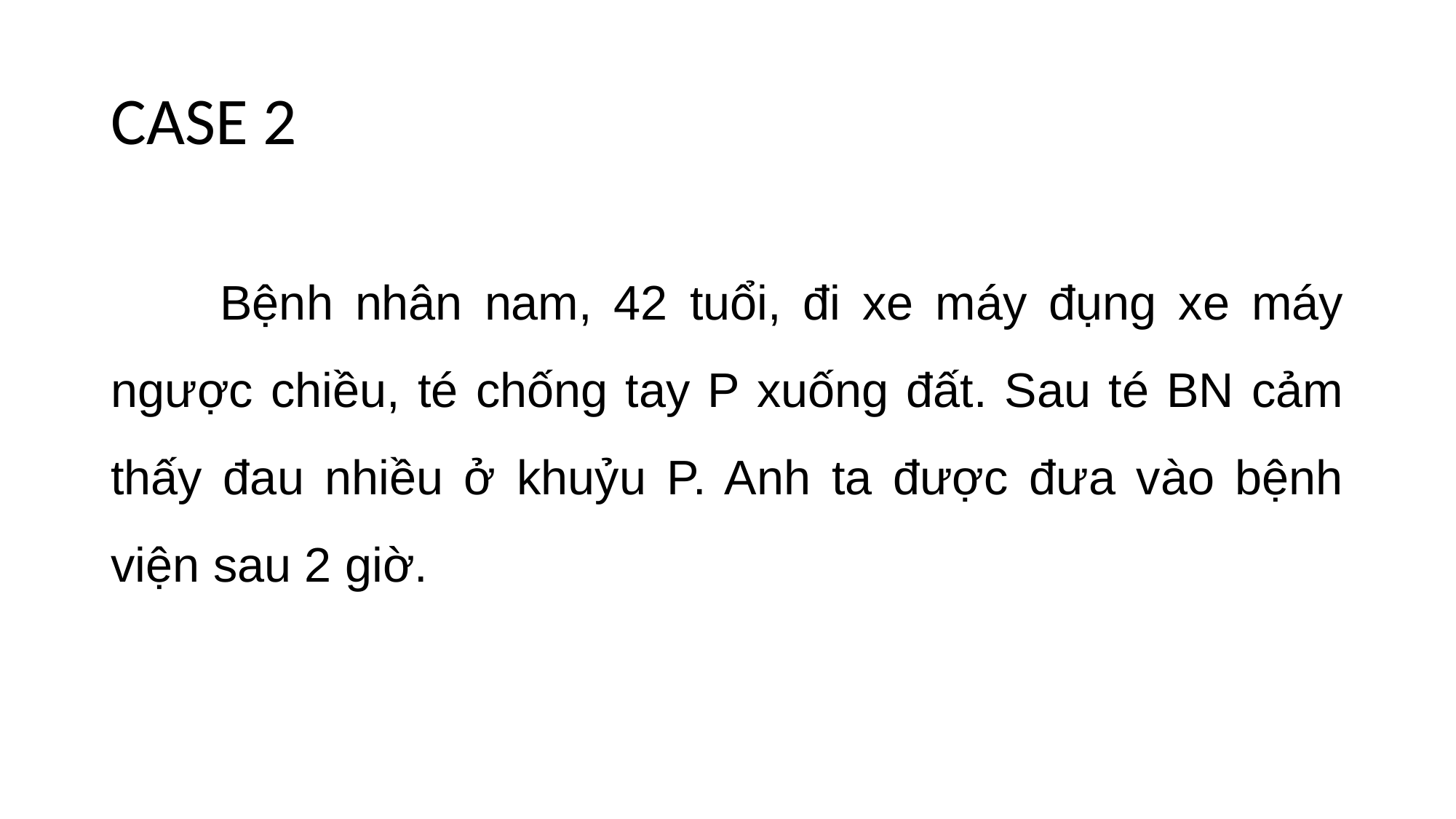

# CASE 2
	Bệnh nhân nam, 42 tuổi, đi xe máy đụng xe máy ngược chiều, té chống tay P xuống đất. Sau té BN cảm thấy đau nhiều ở khuỷu P. Anh ta được đưa vào bệnh viện sau 2 giờ.